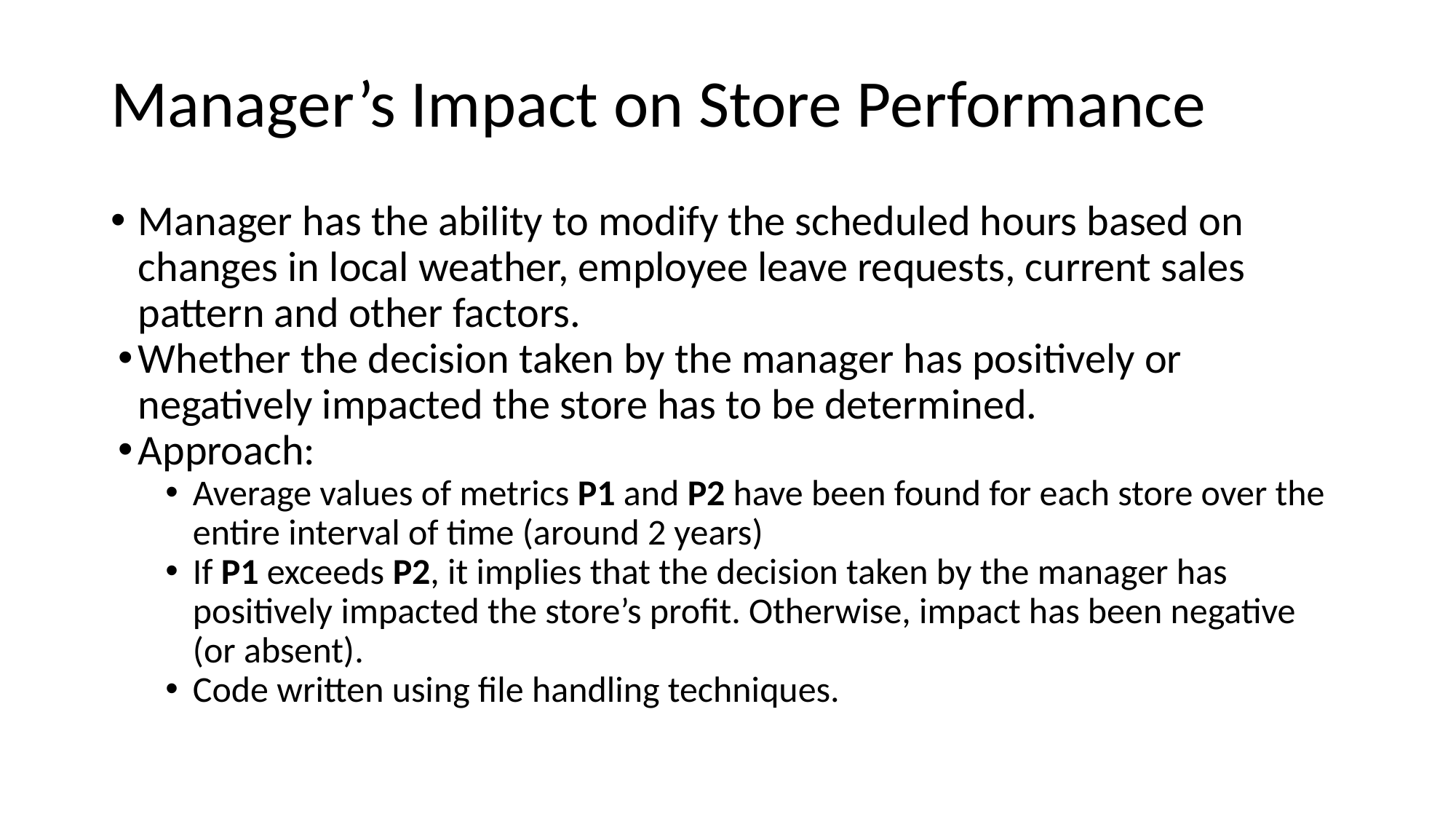

# Manager’s Impact on Store Performance
Manager has the ability to modify the scheduled hours based on changes in local weather, employee leave requests, current sales pattern and other factors.
Whether the decision taken by the manager has positively or negatively impacted the store has to be determined.
Approach:
Average values of metrics P1 and P2 have been found for each store over the entire interval of time (around 2 years)
If P1 exceeds P2, it implies that the decision taken by the manager has positively impacted the store’s profit. Otherwise, impact has been negative (or absent).
Code written using file handling techniques.